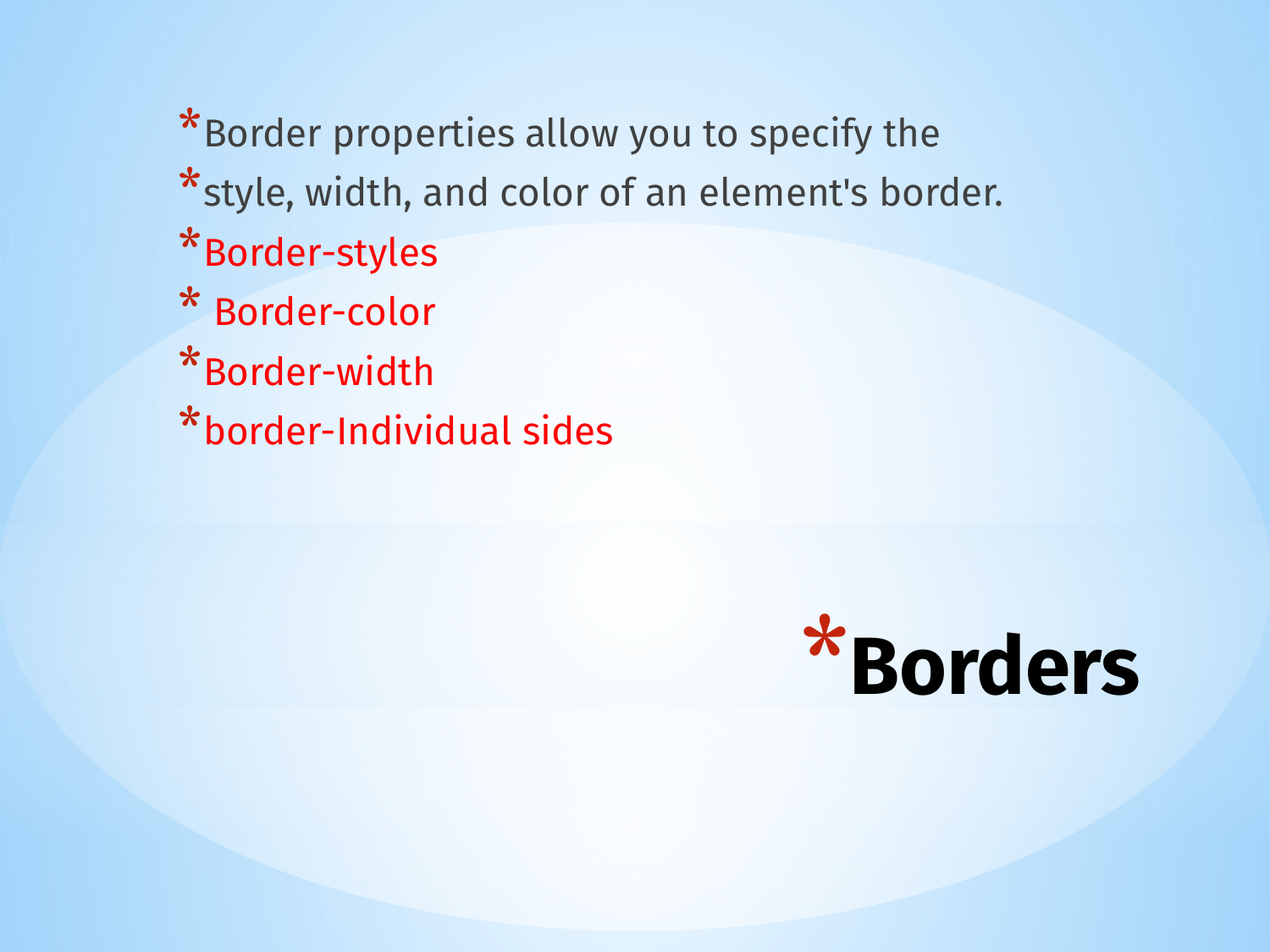

Border properties allow you to specify the
style, width, and color of an element's border.
Border-styles
 Border-color
Border-width
border-Individual sides
# Borders